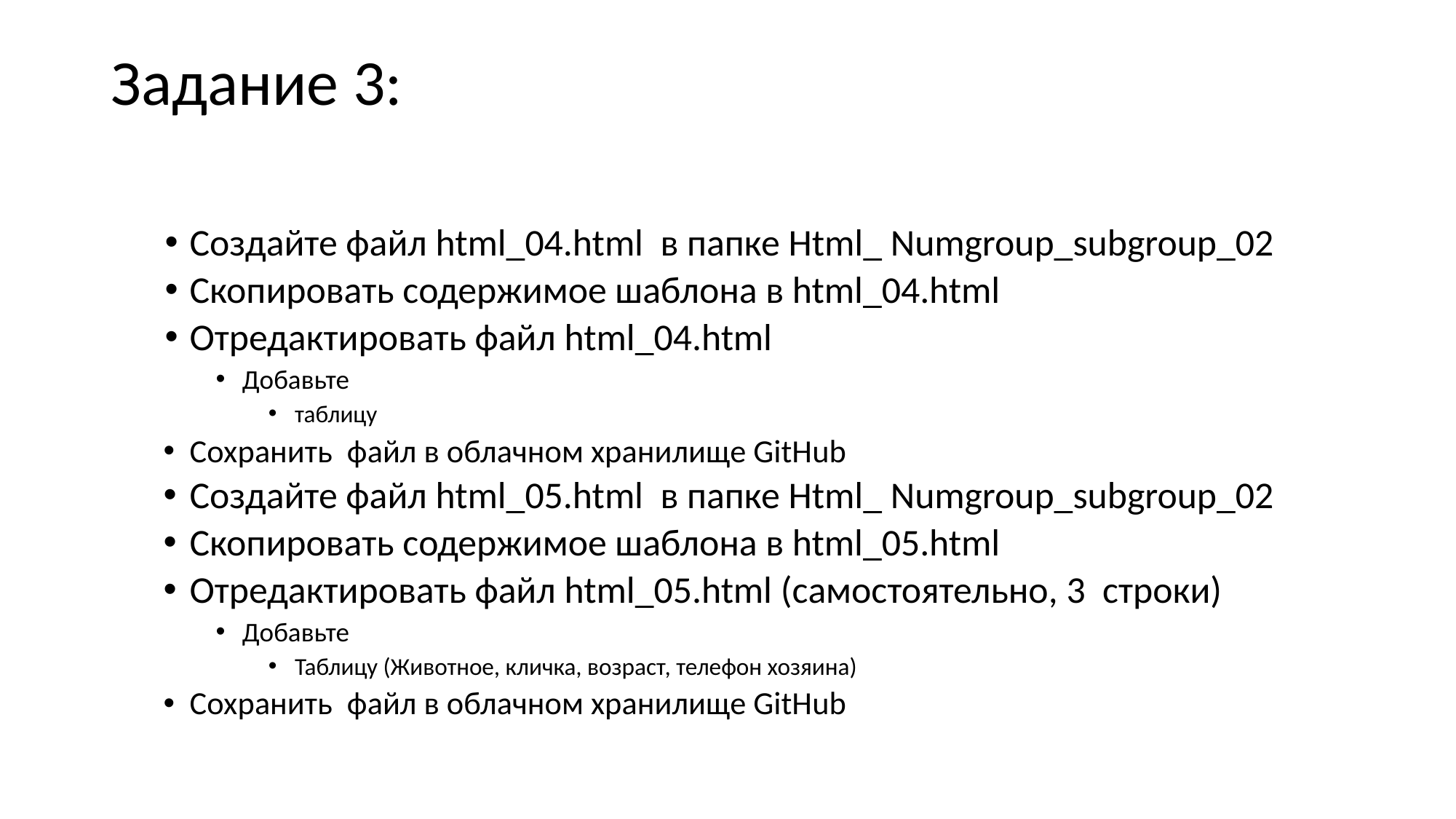

# Задание 3:
Создайте файл html_04.html  в папке Html_ Numgroup_subgroup_02
Скопировать содержимое шаблона в html_04.html
Отредактировать файл html_04.html
Добавьте
таблицу
Сохранить  файл в облачном хранилище GitHub
Создайте файл html_05.html  в папке Html_ Numgroup_subgroup_02
Скопировать содержимое шаблона в html_05.html
Отредактировать файл html_05.html (самостоятельно, 3  строки)
Добавьте
Таблицу (Животное, кличка, возраст, телефон хозяина)
Сохранить  файл в облачном хранилище GitHub